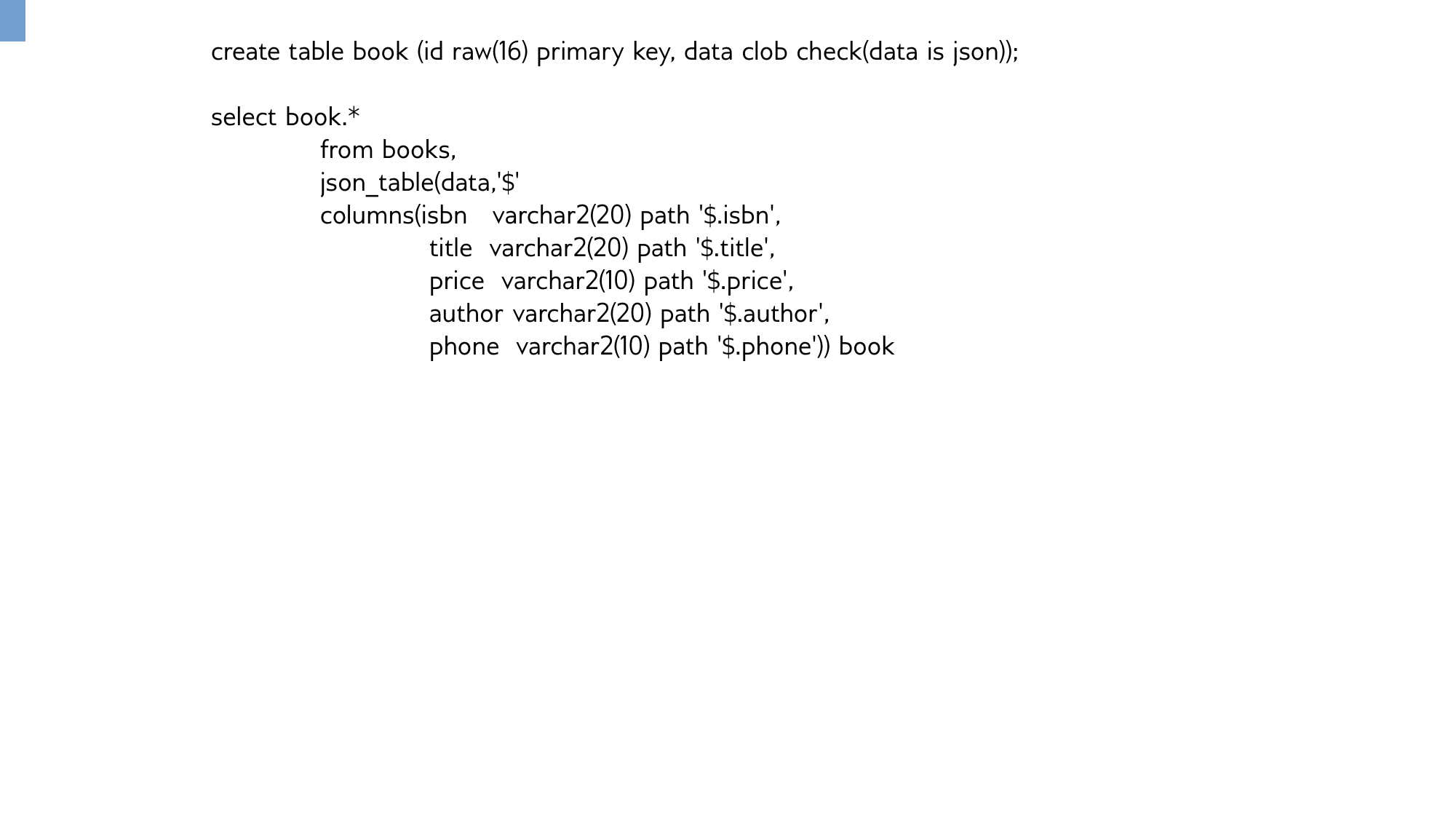

create table book (id raw(16) primary key, data clob check(data is json));

select book.*
	from books,
	json_table(data,'$'
	columns(isbn   varchar2(20) path '$.isbn',
		title  varchar2(20) path '$.title',
		price  varchar2(10) path '$.price',
		author varchar2(20) path '$.author',
		phone  varchar2(10) path '$.phone')) book